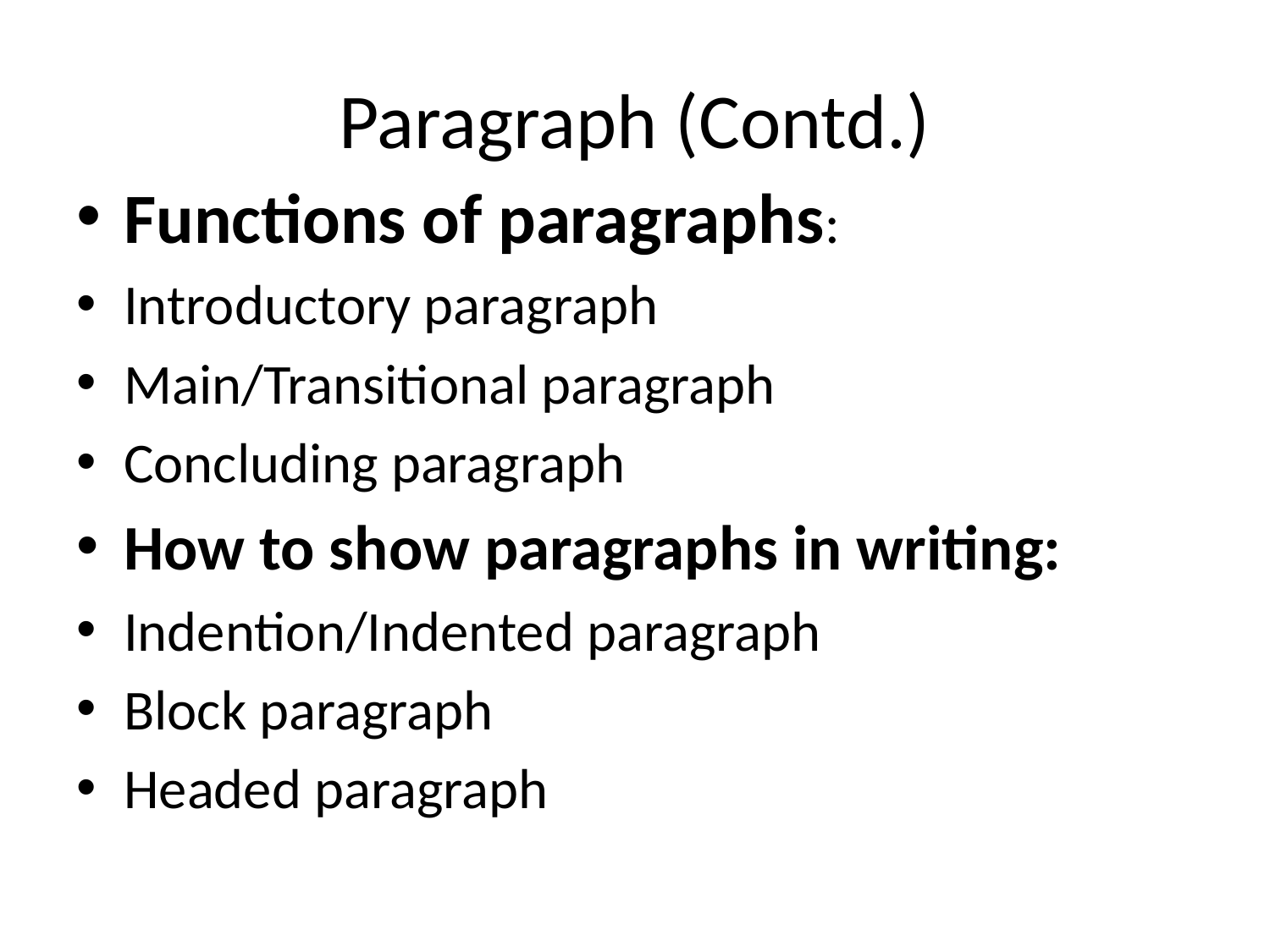

# Paragraph (Contd.)
Functions of paragraphs:
Introductory paragraph
Main/Transitional paragraph
Concluding paragraph
How to show paragraphs in writing:
Indention/Indented paragraph
Block paragraph
Headed paragraph